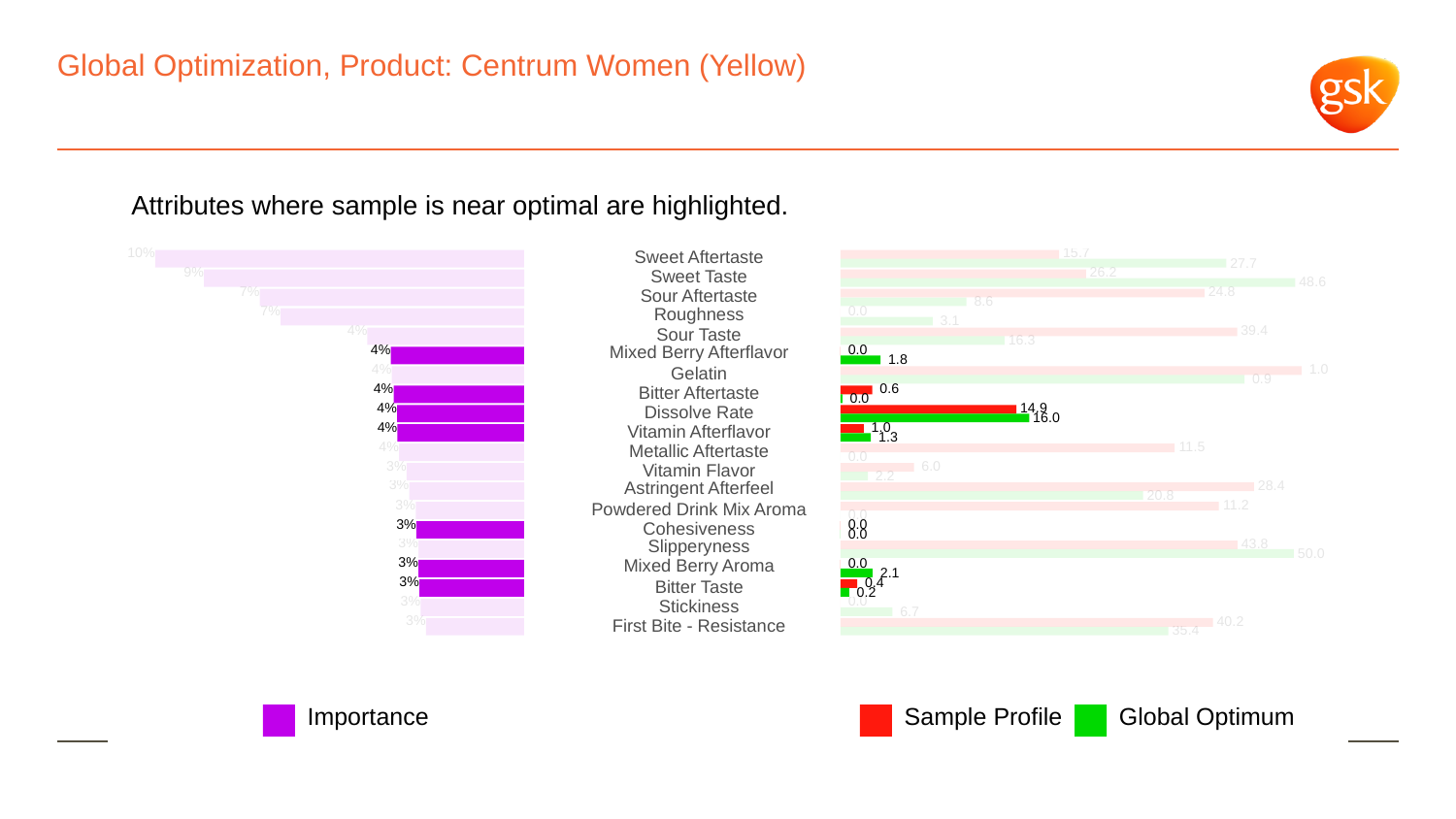

# Global Optimization, Product: Centrum Women (Yellow)

Attributes where sample is near optimal are highlighted.

10%
 15.7

Sweet Aftertaste
 27.7

9%
 26.2

Sweet Taste
 48.6

7%
 24.8

Sour Aftertaste
  8.6

7%
Roughness
  0.0

  3.1

4%
 39.4

Sour Taste
 16.3

4%
Mixed Berry Afterflavor
  0.0

  1.8

4%
  1.0

Gelatin
  0.9

4%
  0.6

Bitter Aftertaste
  0.0

4%
 14.9

Dissolve Rate
 16.0

4%
  1.0

Vitamin Afterflavor
  1.3

4%
 11.5

Metallic Aftertaste
  0.0

3%
  6.0

Vitamin Flavor
  2.2

3%
Astringent Afterfeel
 28.4

 20.8

3%
 11.2

Powdered Drink Mix Aroma
  0.0

3%
  0.0

Cohesiveness
  0.0

3%
Slipperyness
 43.8

 50.0

3%
Mixed Berry Aroma
  0.0

  2.1

3%
  0.4

Bitter Taste
  0.2

3%
  0.0

Stickiness
  6.7

3%
 40.2

First Bite - Resistance
 35.4

Global Optimum
Sample Profile
Importance